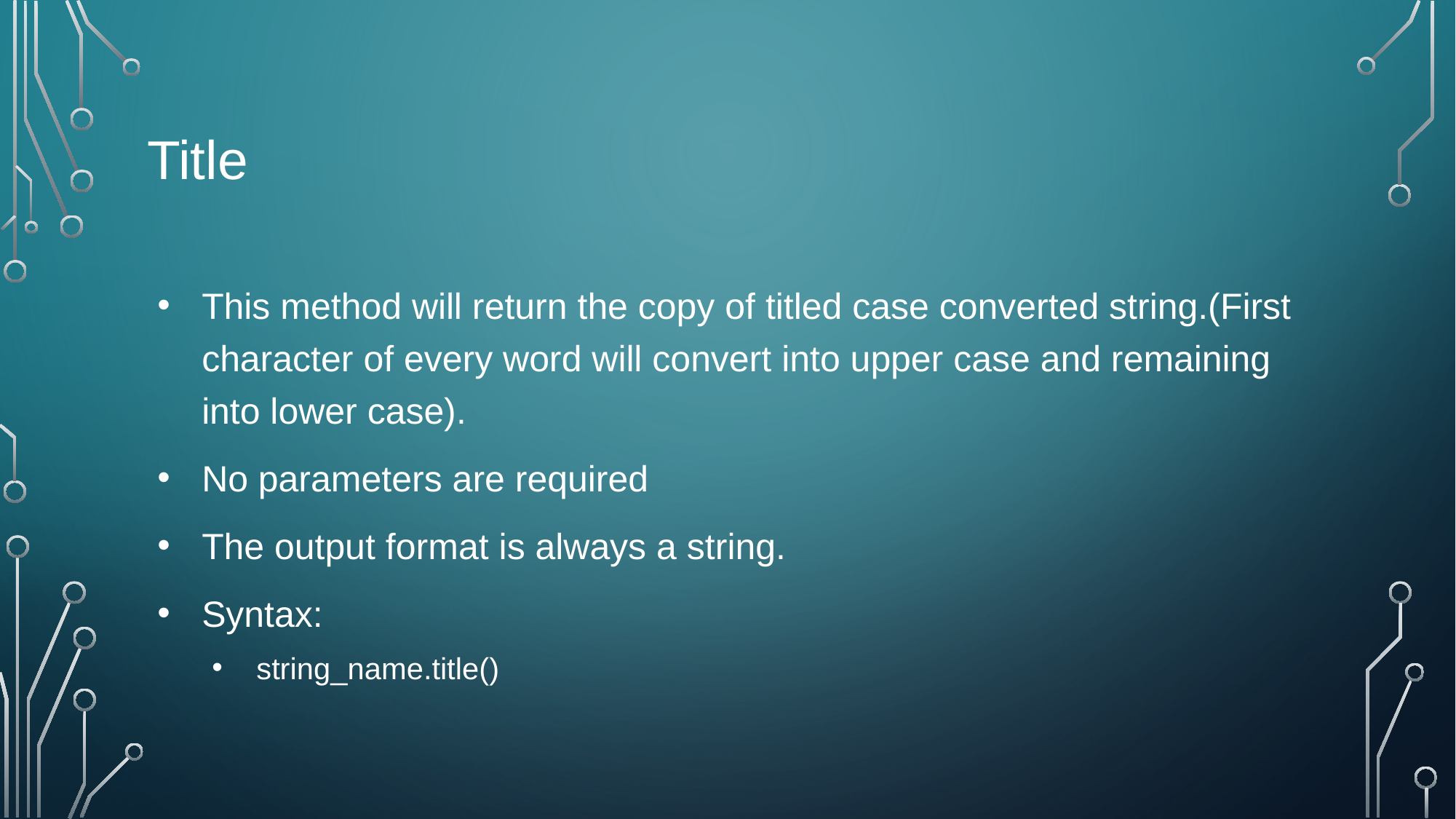

# Title
This method will return the copy of titled case converted string.(First character of every word will convert into upper case and remaining into lower case).
No parameters are required
The output format is always a string.
Syntax:
string_name.title()